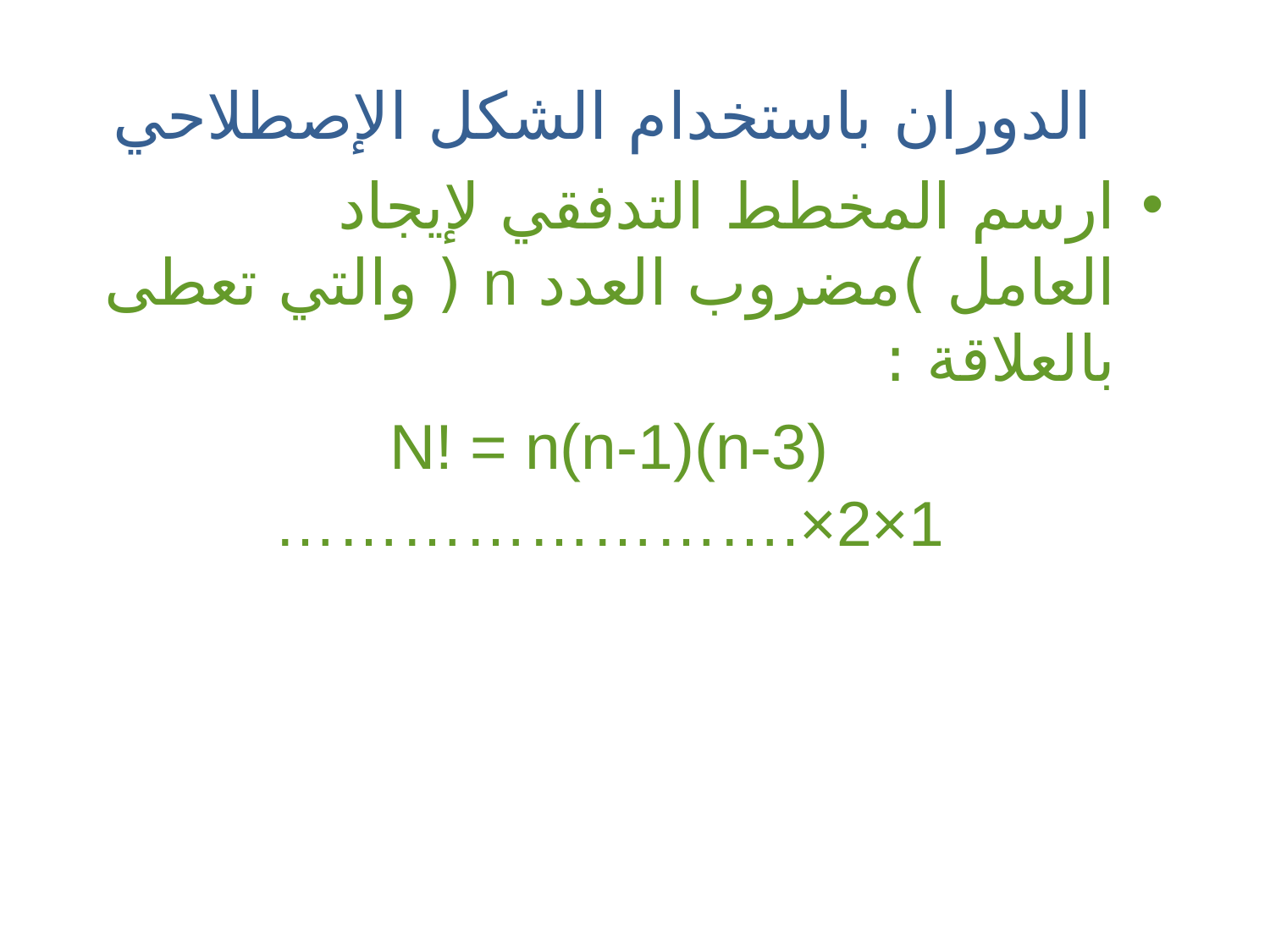

الدوران باستخدام الشكل الإصطلاحي
ارسم المخطط التدفقي لإيجاد العامل )مضروب العدد n ( والتي تعطى بالعلاقة :
N! = n(n-1)(n-3)…………………….×2×1